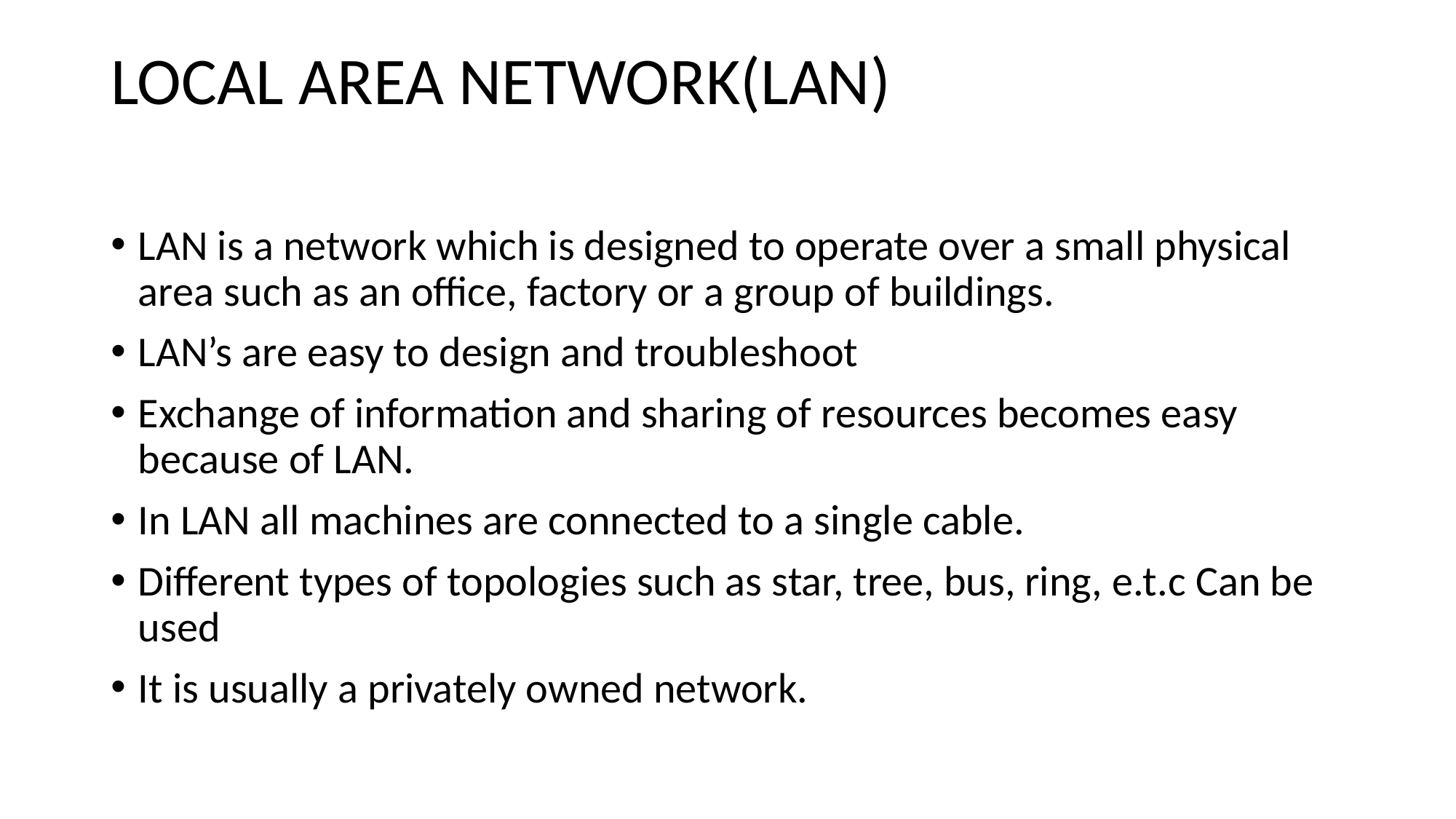

# LOCAL AREA NETWORK(LAN)
LAN is a network which is designed to operate over a small physical area such as an office, factory or a group of buildings.
LAN’s are easy to design and troubleshoot
Exchange of information and sharing of resources becomes easy because of LAN.
In LAN all machines are connected to a single cable.
Different types of topologies such as star, tree, bus, ring, e.t.c Can be used
It is usually a privately owned network.